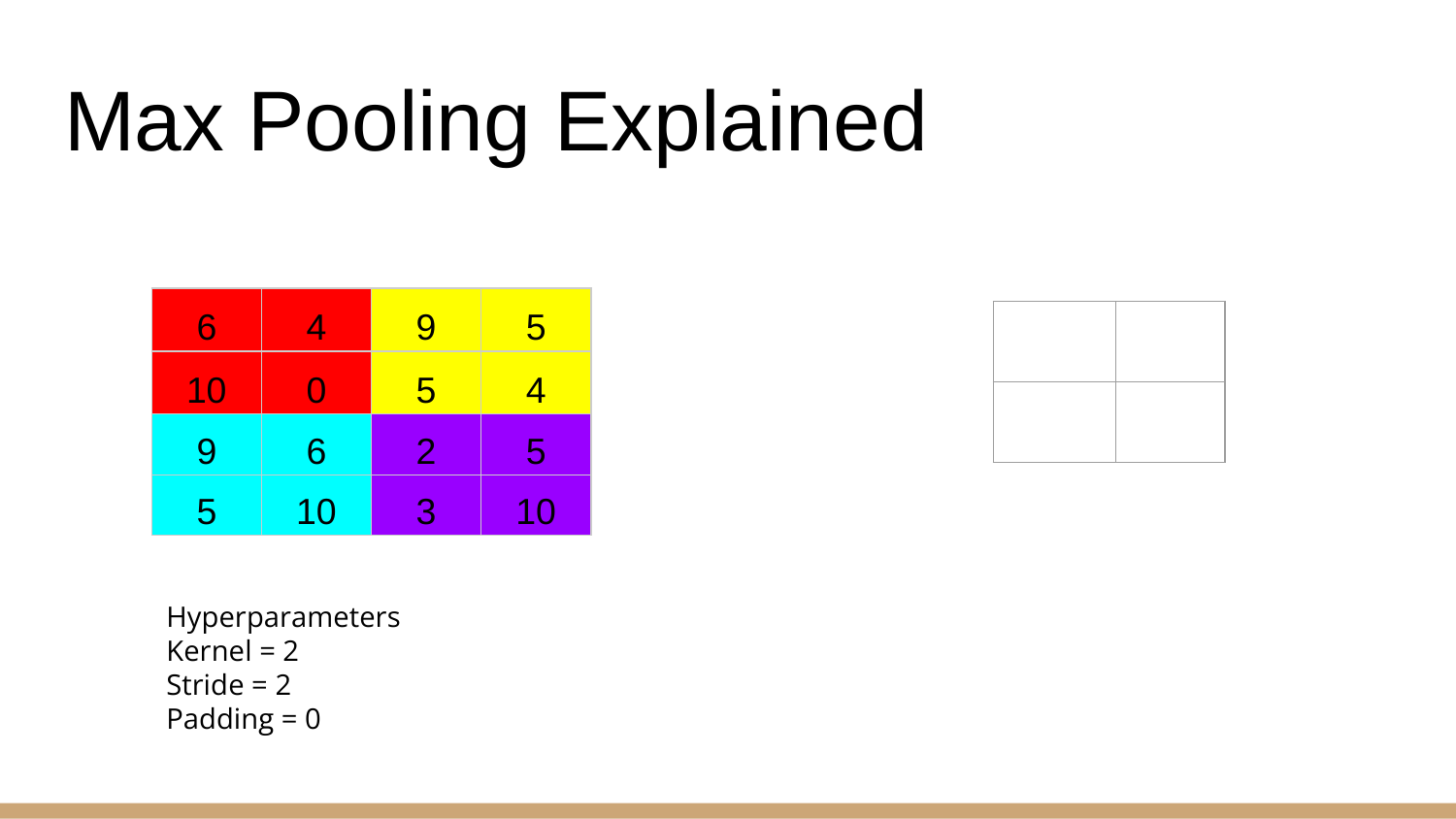

# Max Pooling Explained
| 6 | 4 | 9 | 5 |
| --- | --- | --- | --- |
| 10 | 0 | 5 | 4 |
| 9 | 6 | 2 | 5 |
| 5 | 10 | 3 | 10 |
|  |  |
| --- | --- |
|  |  |
Hyperparameters
Kernel = 2
Stride = 2
Padding = 0